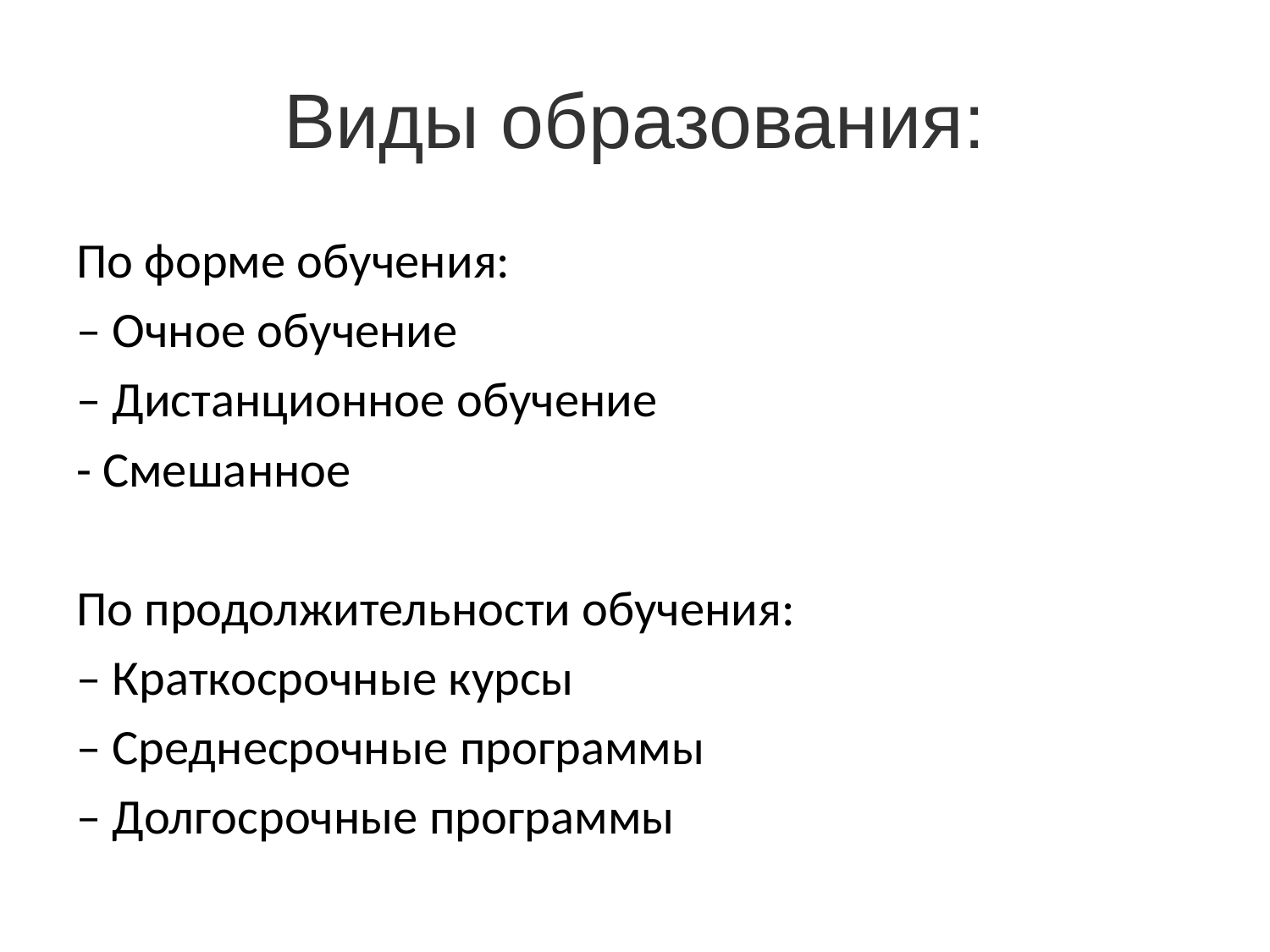

# Виды образования:
По форме обучения:
– Очное обучение
– Дистанционное обучение
- Смешанное

По продолжительности обучения:
– Краткосрочные курсы
– Среднесрочные программы
– Долгосрочные программы